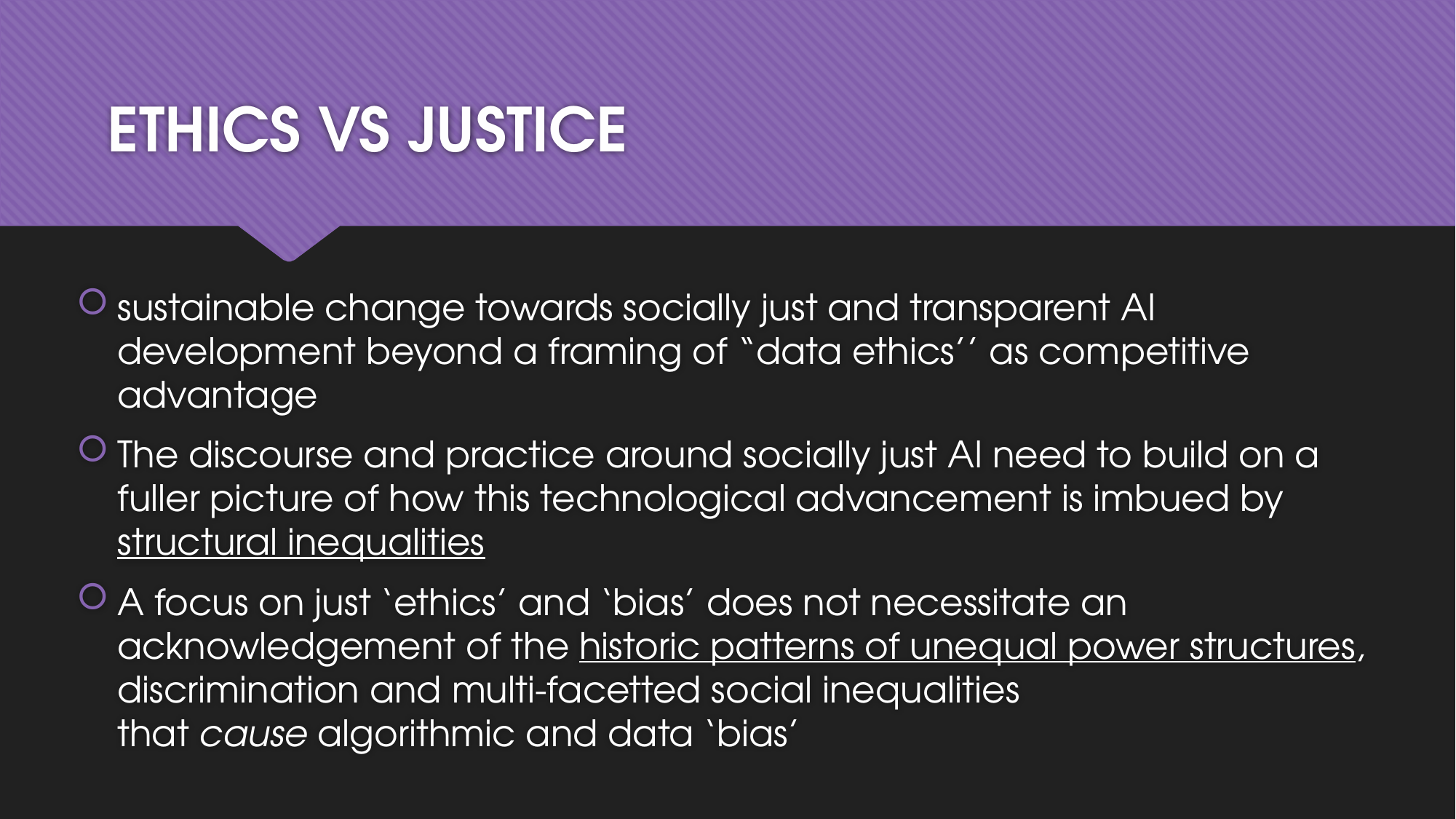

# ETHICS VS JUSTICE
sustainable change towards socially just and transparent AI development beyond a framing of “data ethics’’ as competitive advantage
The discourse and practice around socially just AI need to build on a fuller picture of how this technological advancement is imbued by structural inequalities
A focus on just ‘ethics’ and ‘bias’ does not necessitate an acknowledgement of the historic patterns of unequal power structures, discrimination and multi-facetted social inequalities that cause algorithmic and data ‘bias’